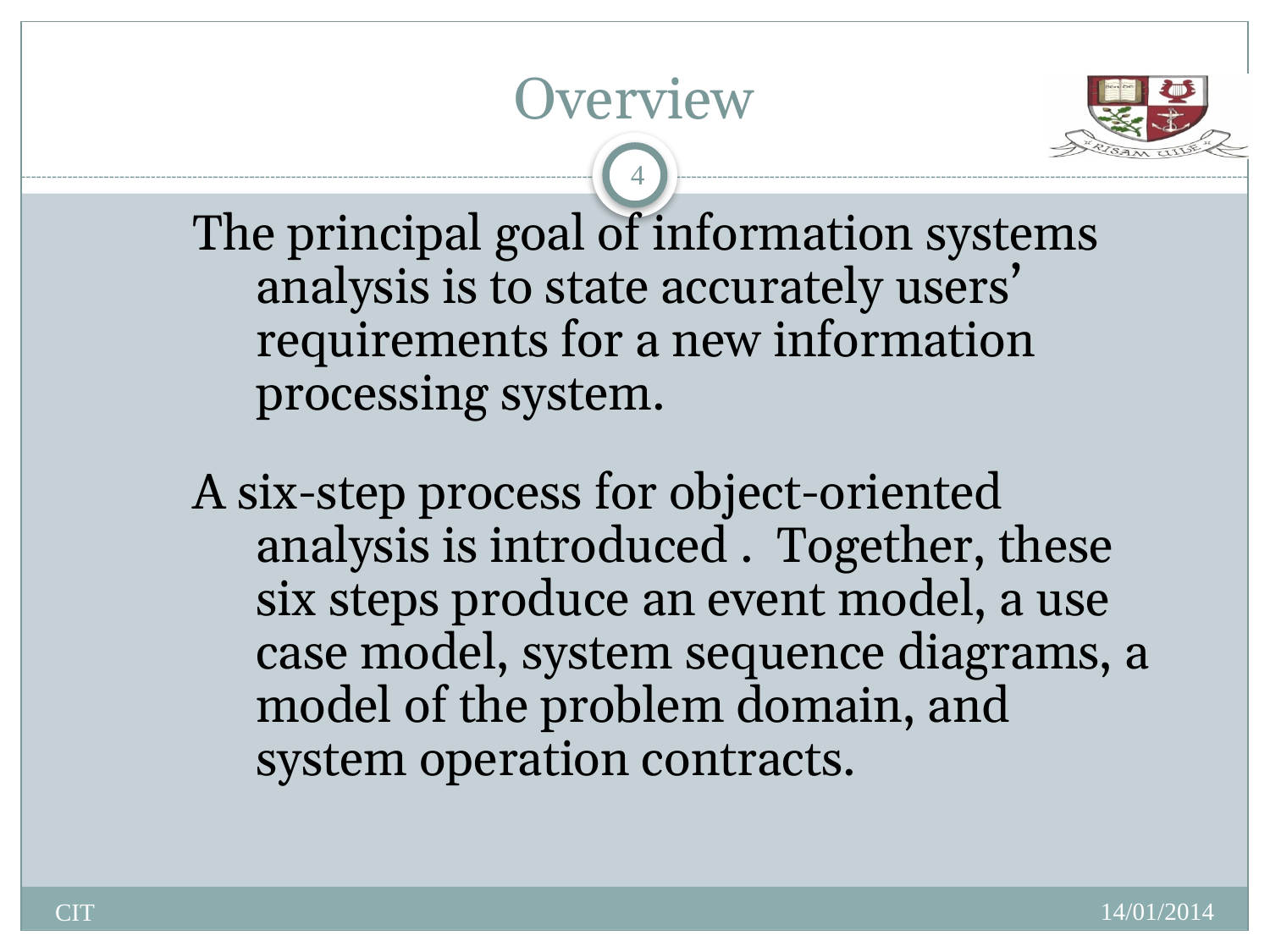

# Overview
4
The principal goal of information systems analysis is to state accurately users’ requirements for a new information processing system.

A six-step process for object-oriented analysis is introduced .  Together, these six steps produce an event model, a use case model, system sequence diagrams, a model of the problem domain, and system operation contracts.
14/01/2014
CIT